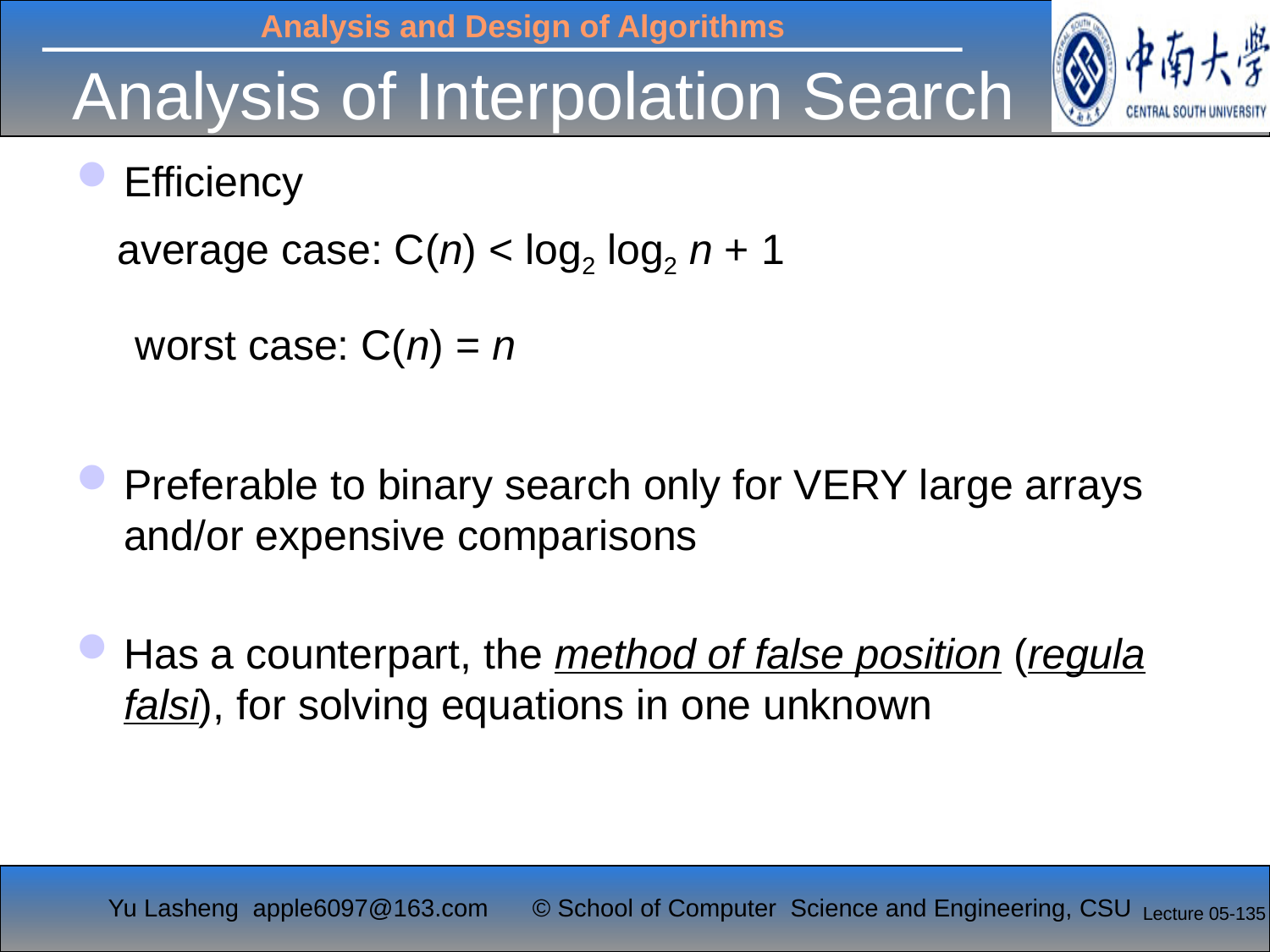

# Analysis of Interpolation Search
Efficiency
      average case: C(n) < log2 log2 n + 1
     worst case: C(n) = n
Preferable to binary search only for VERY large arrays and/or expensive comparisons
Has a counterpart, the method of false position (regula falsi), for solving equations in one unknown

Lecture 05-135